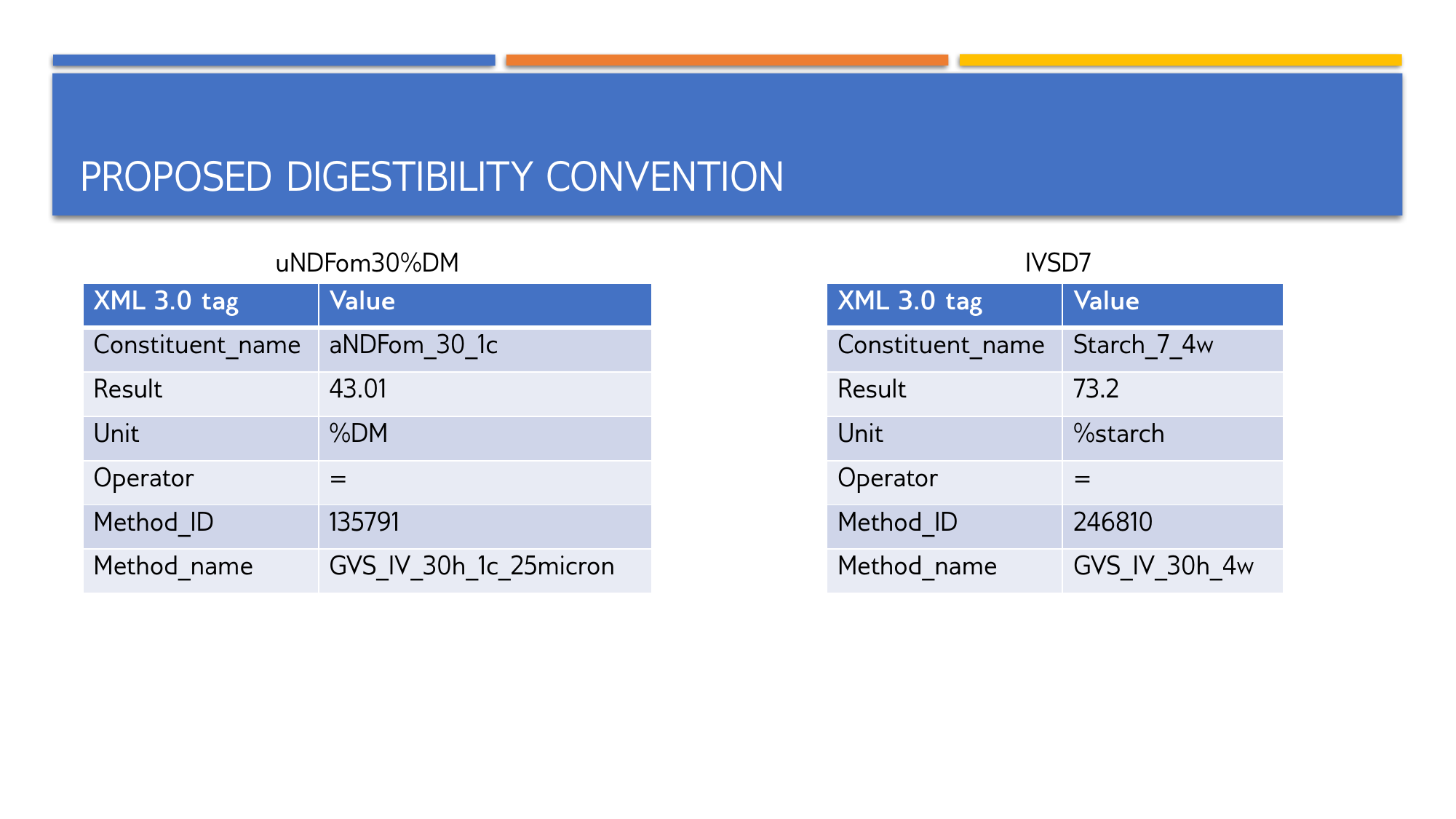

# Proposed Digestibility Convention
uNDFom30%DM
IVSD7
| XML 3.0 tag | Value |
| --- | --- |
| Constituent\_name | aNDFom\_30\_1c |
| Result | 43.01 |
| Unit | %DM |
| Operator | = |
| Method\_ID | 135791 |
| Method\_name | GVS\_IV\_30h\_1c\_25micron |
| XML 3.0 tag | Value |
| --- | --- |
| Constituent\_name | Starch\_7\_4w |
| Result | 73.2 |
| Unit | %starch |
| Operator | = |
| Method\_ID | 246810 |
| Method\_name | GVS\_IV\_30h\_4w |